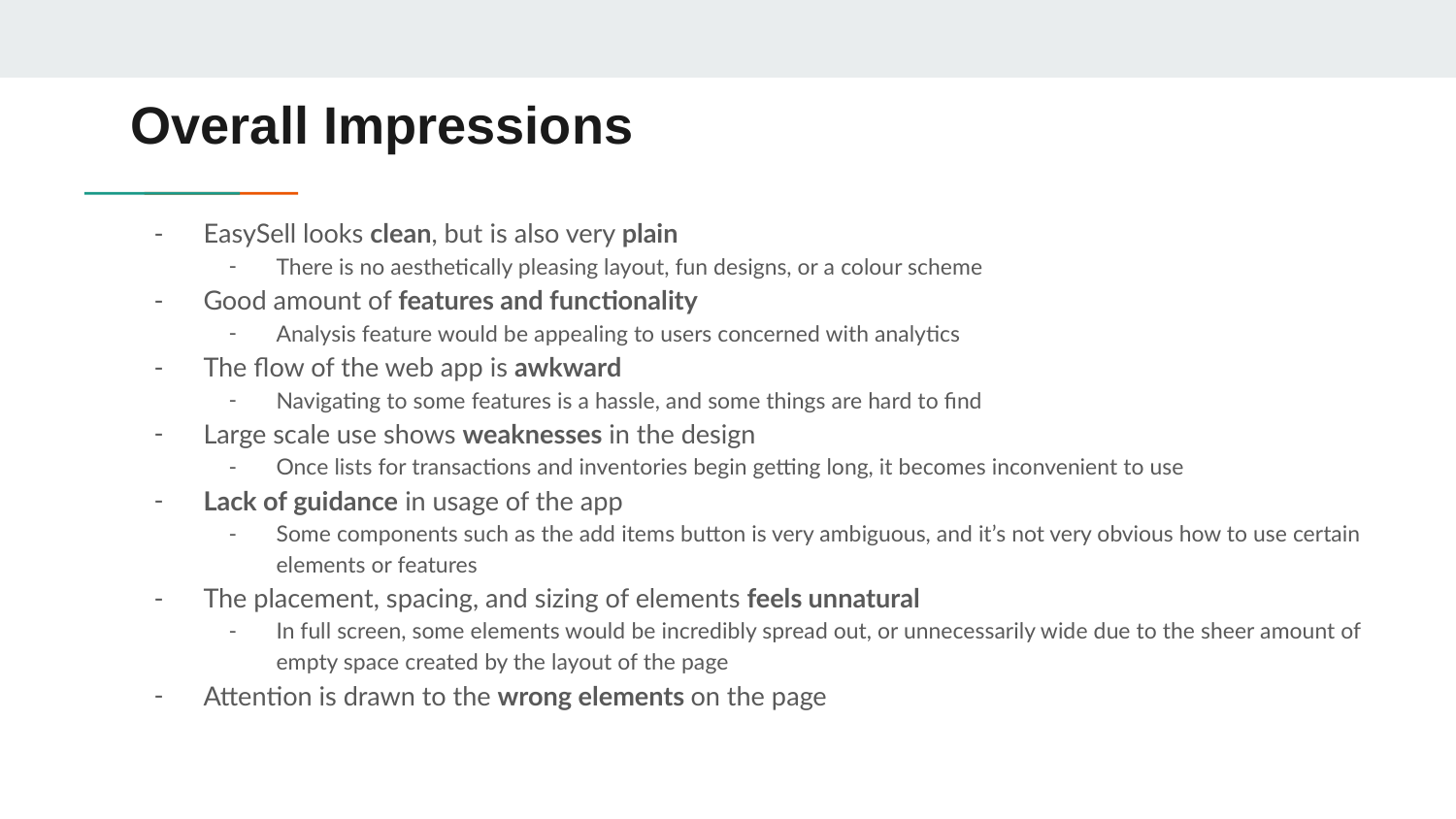

# Overall Impressions
EasySell looks clean, but is also very plain
There is no aesthetically pleasing layout, fun designs, or a colour scheme
Good amount of features and functionality
Analysis feature would be appealing to users concerned with analytics
The flow of the web app is awkward
Navigating to some features is a hassle, and some things are hard to find
Large scale use shows weaknesses in the design
Once lists for transactions and inventories begin getting long, it becomes inconvenient to use
Lack of guidance in usage of the app
Some components such as the add items button is very ambiguous, and it’s not very obvious how to use certain elements or features
The placement, spacing, and sizing of elements feels unnatural
In full screen, some elements would be incredibly spread out, or unnecessarily wide due to the sheer amount of empty space created by the layout of the page
Attention is drawn to the wrong elements on the page